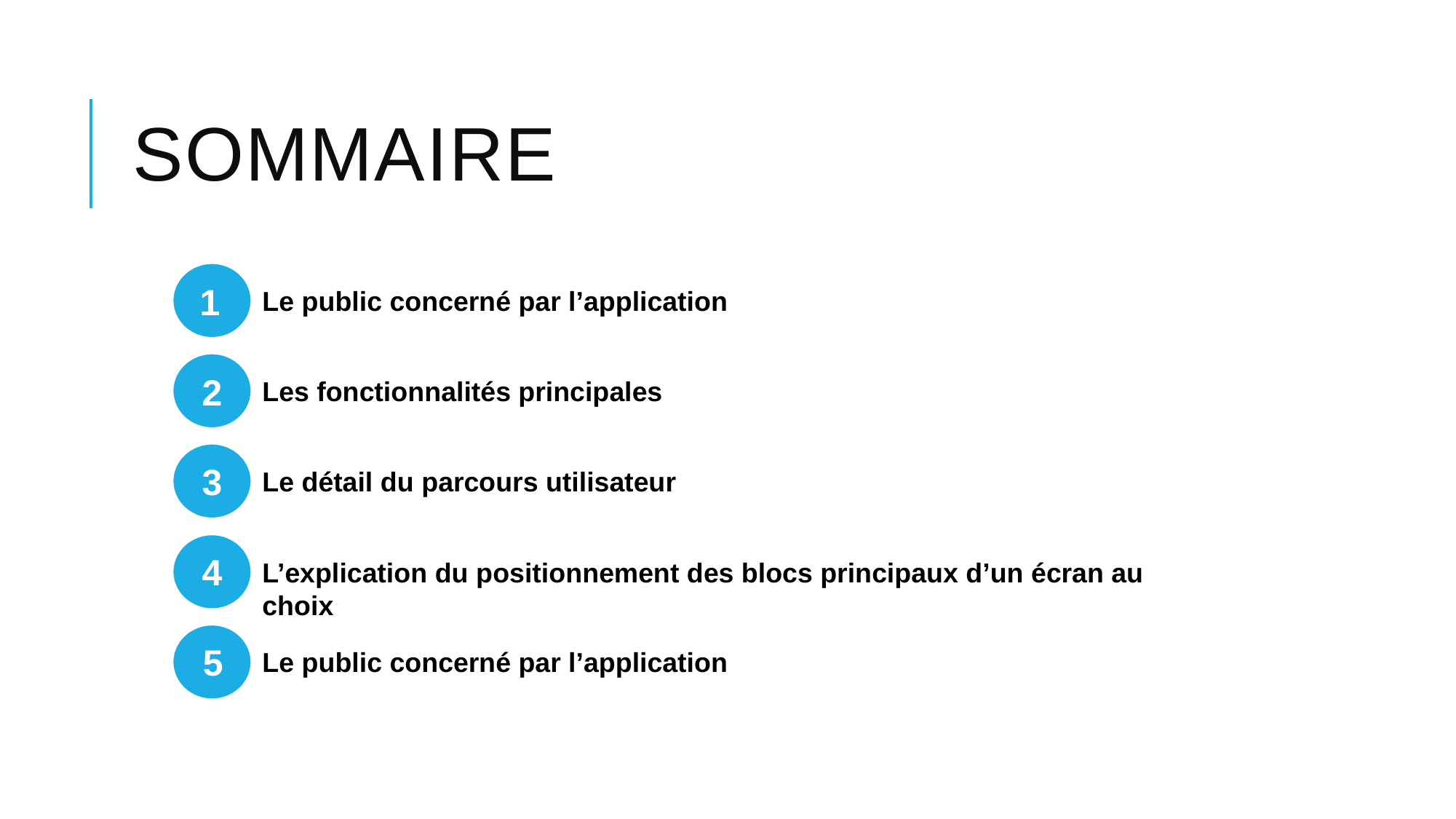

# SOmmaire

1
Le public concerné par l’application

2
Les fonctionnalités principales

3
Le détail du parcours utilisateur

4
L’explication du positionnement des blocs principaux d’un écran au choix

5
Le public concerné par l’application